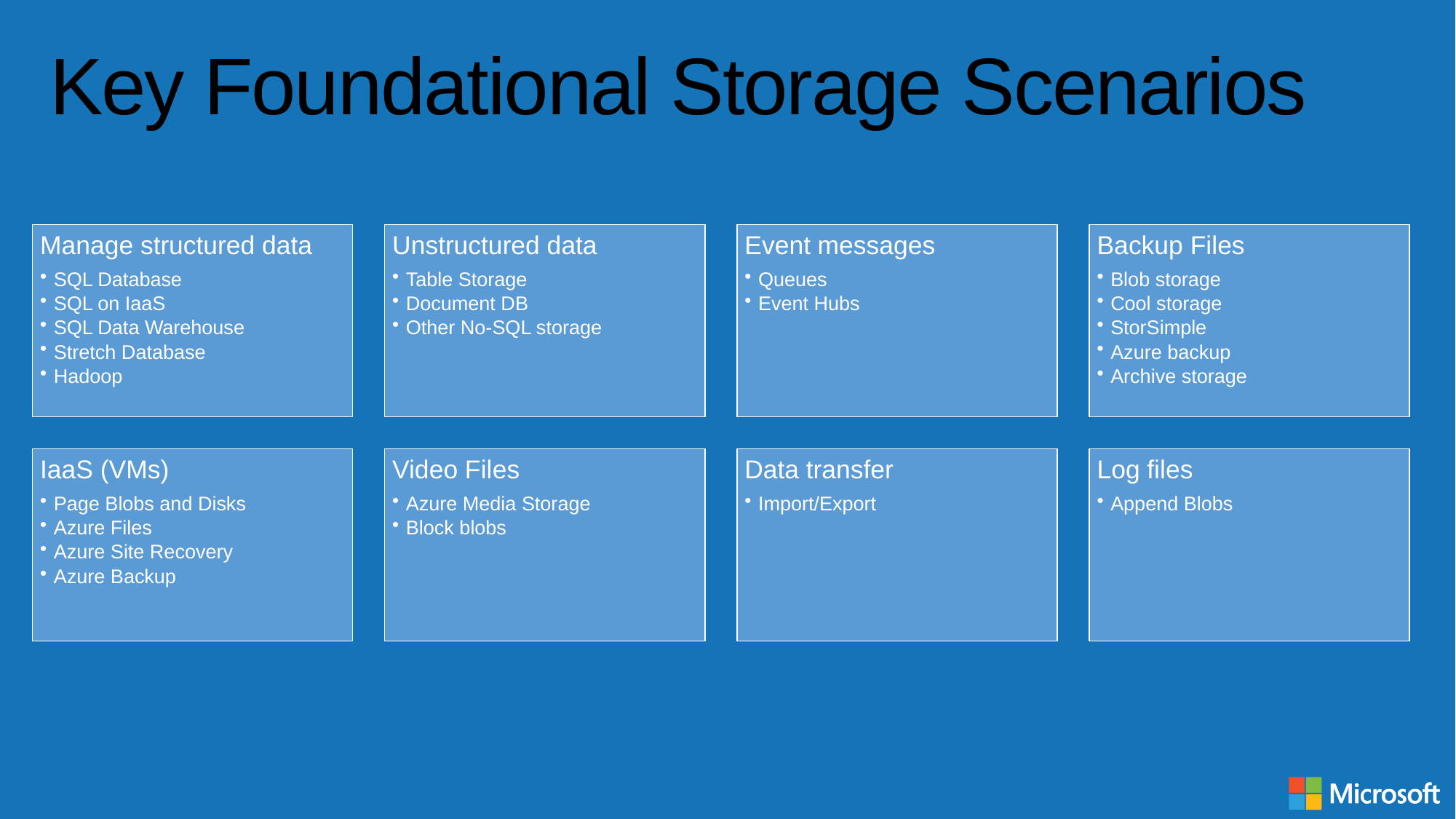

# Key Foundational Storage Scenarios
Manage structured data
SQL Database
SQL on IaaS
SQL Data Warehouse
Stretch Database
Hadoop
Unstructured data
Table Storage
Document DB
Other No-SQL storage
Event messages
Queues
Event Hubs
Backup Files
Blob storage
Cool storage
StorSimple
Azure backup
Archive storage
IaaS (VMs)
Page Blobs and Disks
Azure Files
Azure Site Recovery
Azure Backup
Video Files
Azure Media Storage
Block blobs
Data transfer
Import/Export
Log files
Append Blobs